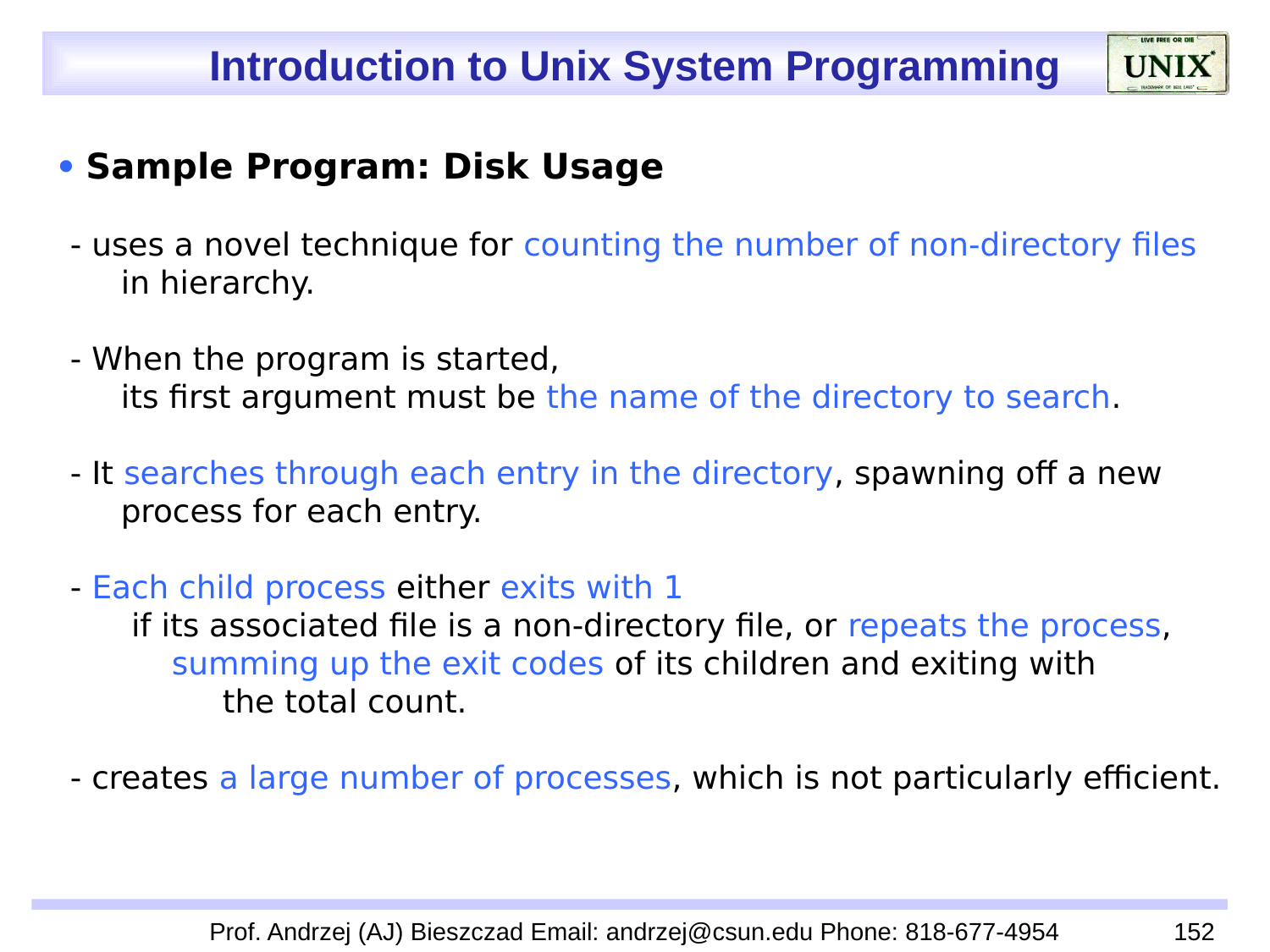

• Sample Program: Disk Usage

 - uses a novel technique for counting the number of non-directory files
      in hierarchy.

 - When the program is started,
      its first argument must be the name of the directory to search.

 - It searches through each entry in the directory, spawning off a new
      process for each entry.

 - Each child process either exits with 1
       if its associated file is a non-directory file, or repeats the process,
           summing up the exit codes of its children and exiting with
                the total count.

 - creates a large number of processes, which is not particularly efficient.
Prof. Andrzej (AJ) Bieszczad Email: andrzej@csun.edu Phone: 818-677-4954
152